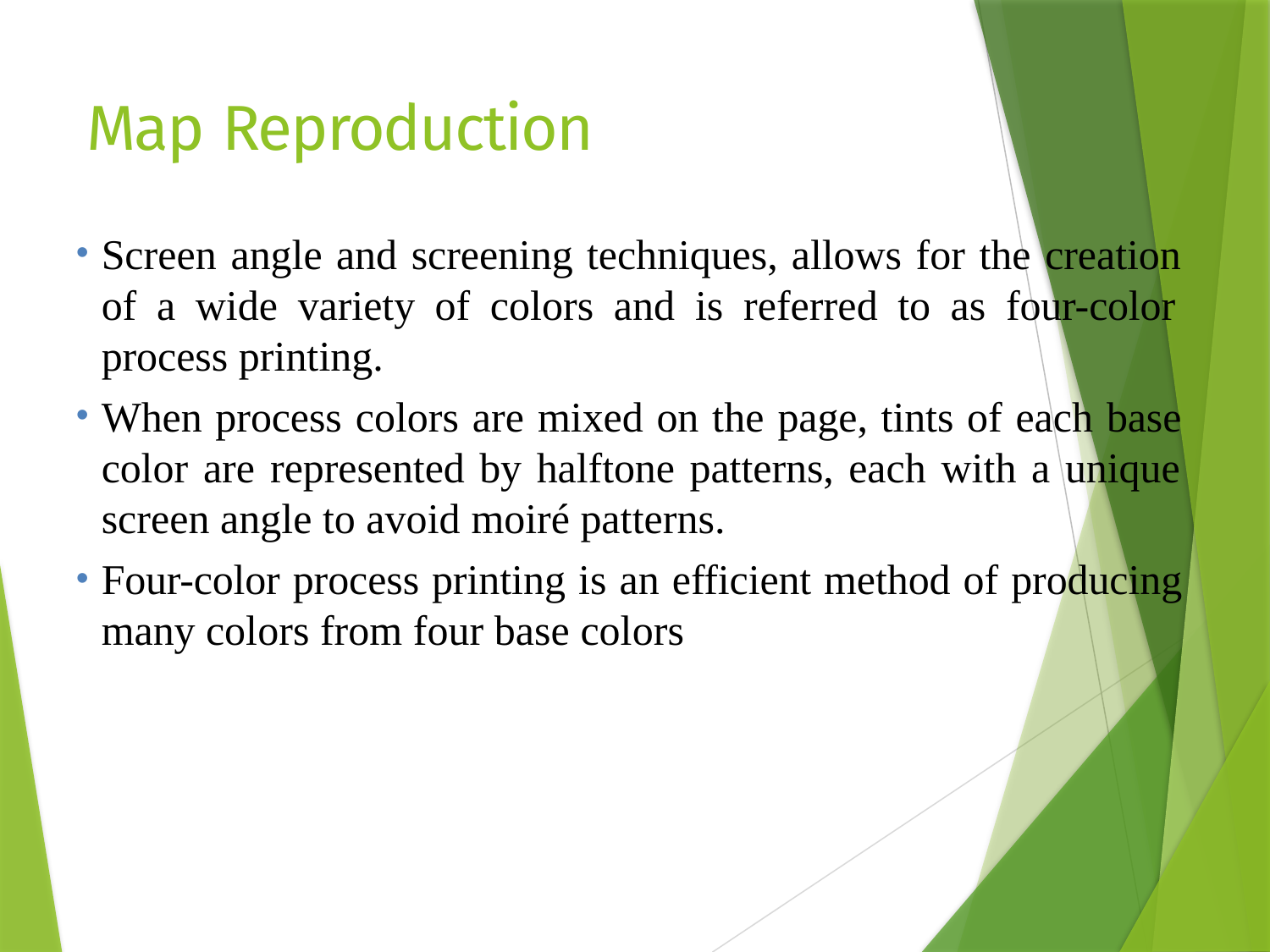

# Map Reproduction
Screen angle and screening techniques, allows for the creation  of a wide variety of colors and is referred to as four-color  process printing.
When process colors are mixed on the page, tints of each base  color are represented by halftone patterns, each with a unique  screen angle to avoid moiré patterns.
Four-color process printing is an efficient method of producing  many colors from four base colors